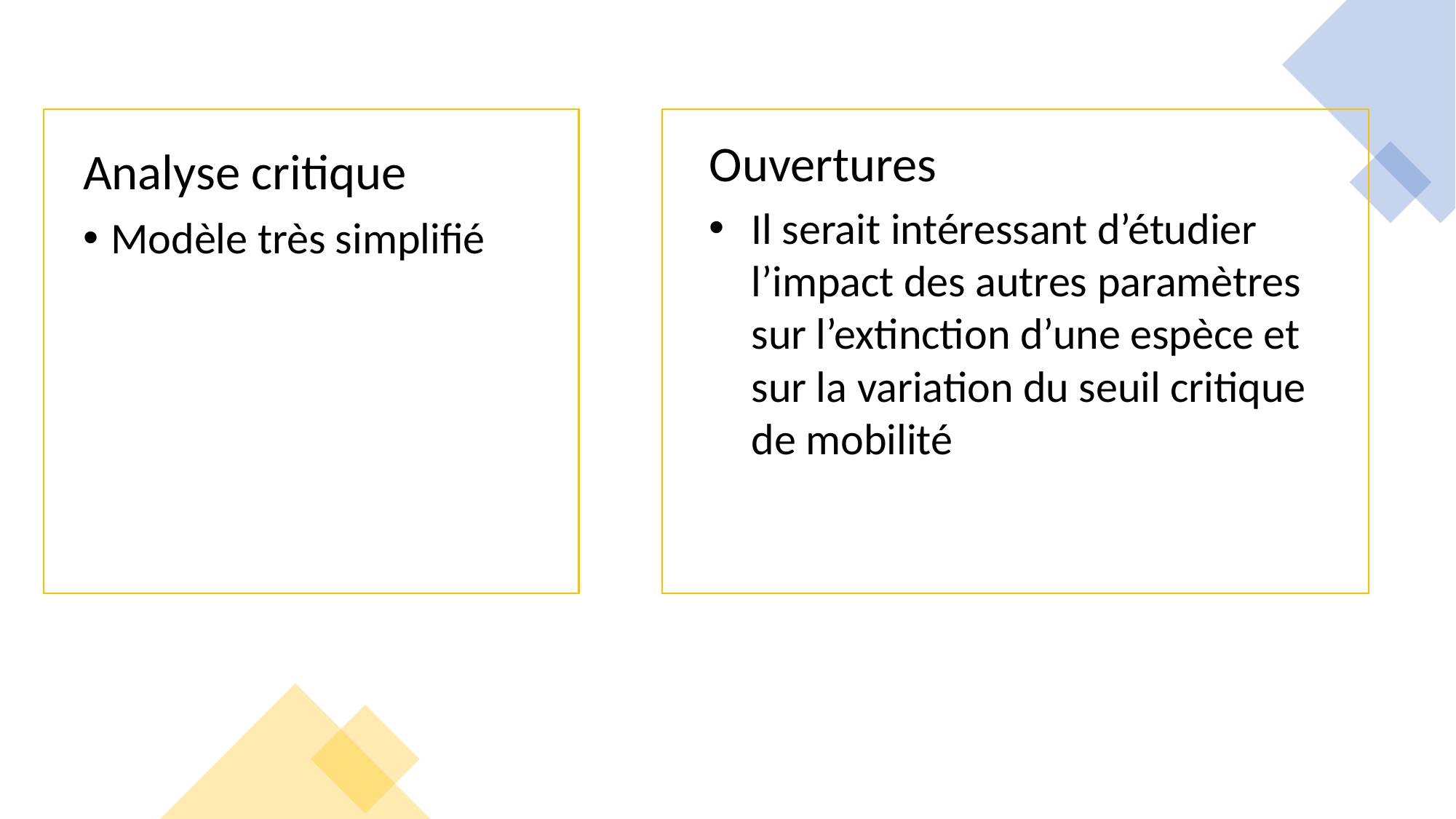

Ouvertures
Il serait intéressant d’étudier l’impact des autres paramètres sur l’extinction d’une espèce et sur la variation du seuil critique de mobilité
Analyse critique
Modèle très simplifié